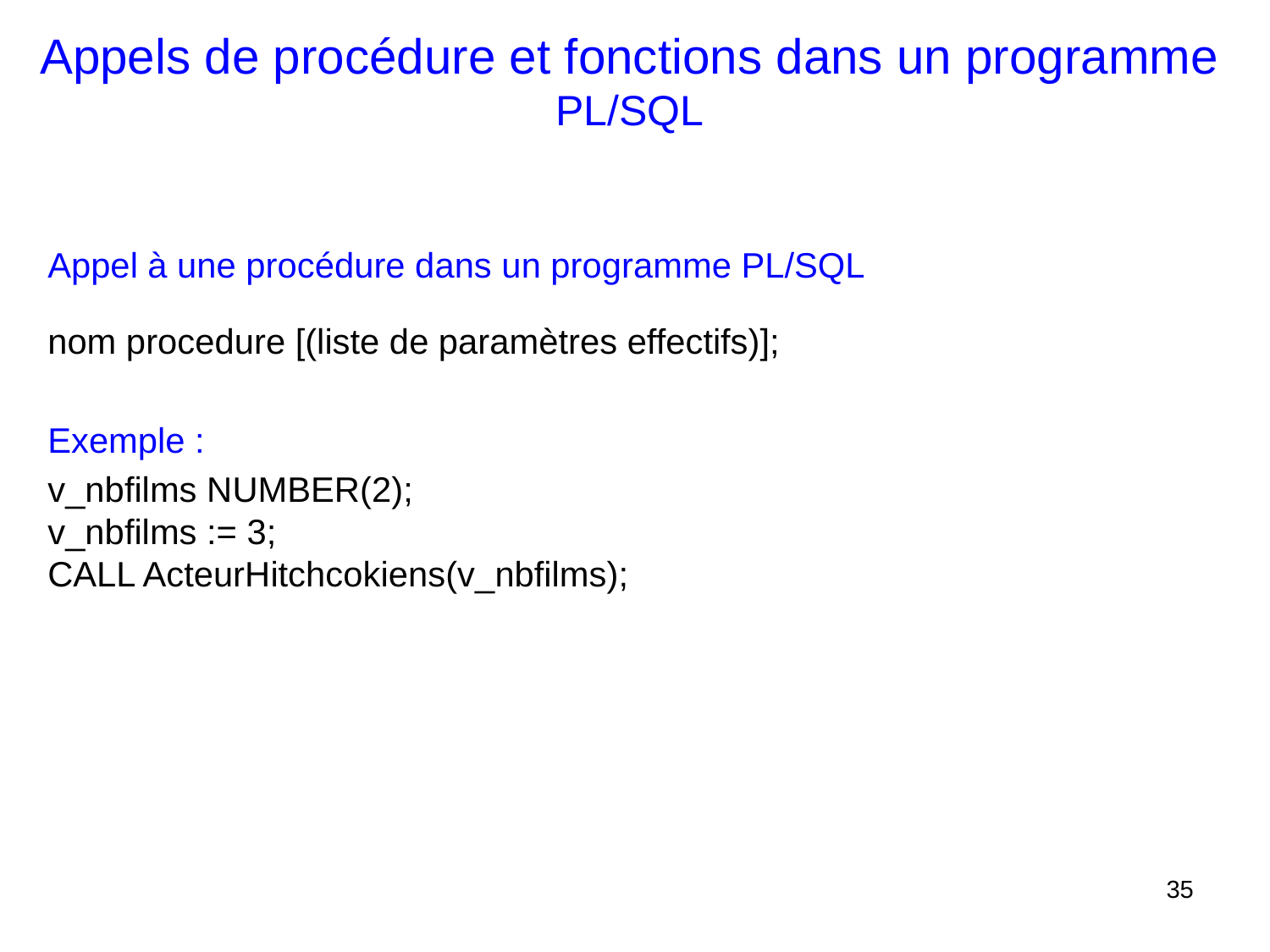

# Appels de procédure et fonctions dans un programme PL/SQL
Appel à une procédure dans un programme PL/SQL

nom procedure [(liste de paramètres effectifs)];

Exemple :
v_nbfilms NUMBER(2);
v_nbfilms := 3;
CALL ActeurHitchcokiens(v_nbfilms);

35